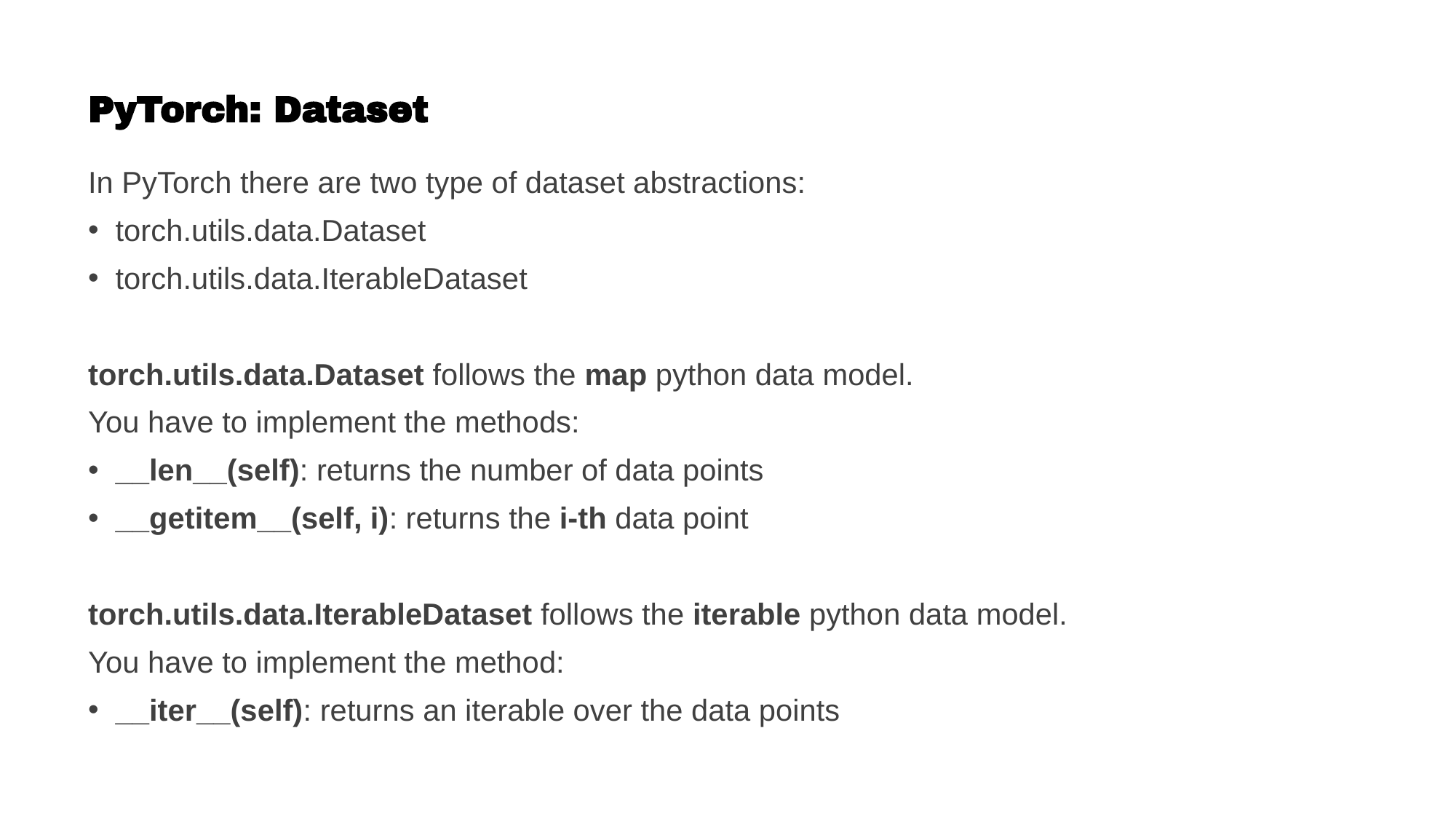

# PyTorch: Dataset
In PyTorch there are two type of dataset abstractions:
torch.utils.data.Dataset
torch.utils.data.IterableDataset

torch.utils.data.Dataset follows the map python data model.
You have to implement the methods:
__len__(self): returns the number of data points
__getitem__(self, i): returns the i-th data point

torch.utils.data.IterableDataset follows the iterable python data model.
You have to implement the method:
__iter__(self): returns an iterable over the data points